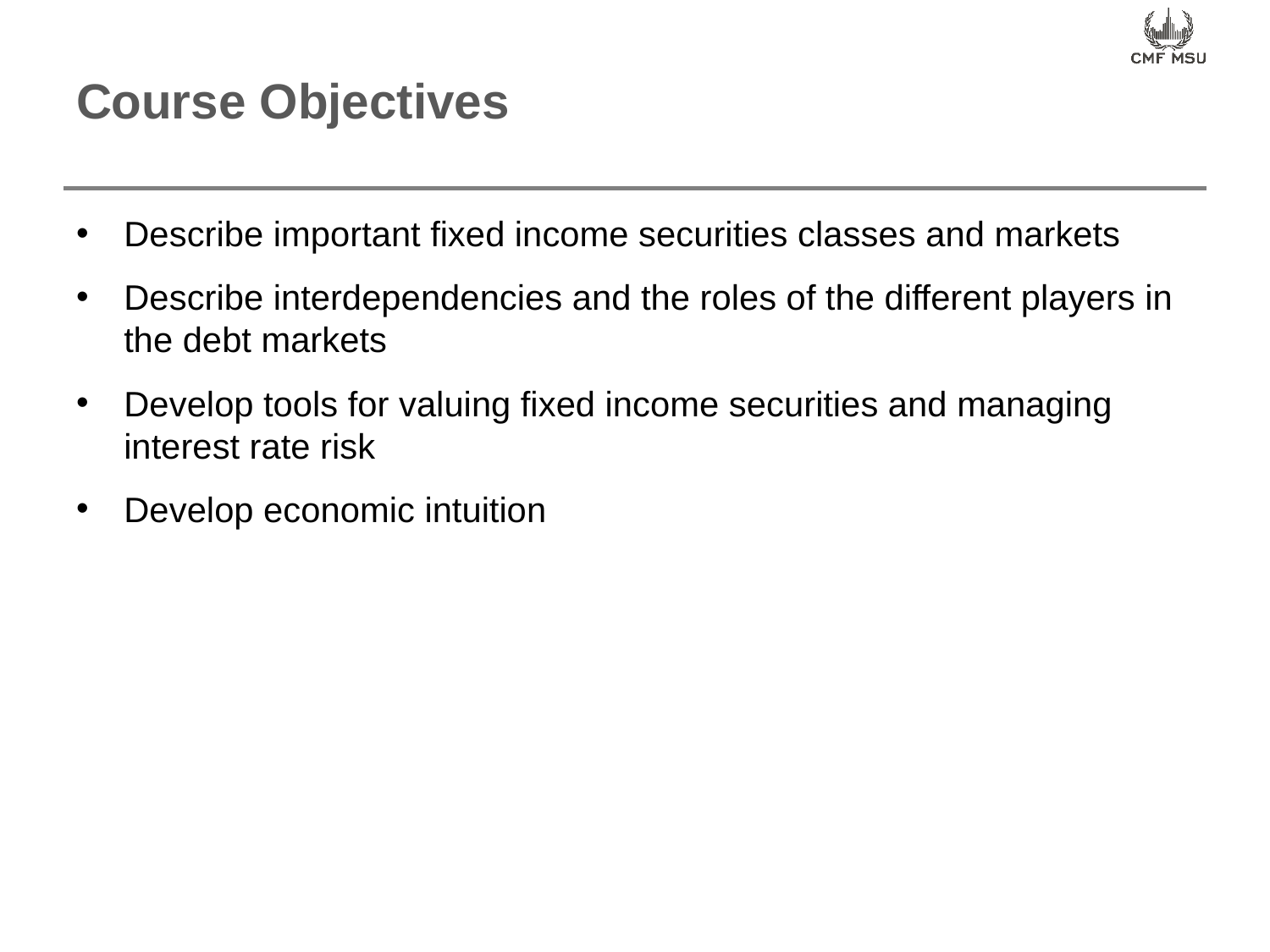

# Course Objectives
Describe important fixed income securities classes and markets
Describe interdependencies and the roles of the different players in the debt markets
Develop tools for valuing fixed income securities and managing interest rate risk
Develop economic intuition